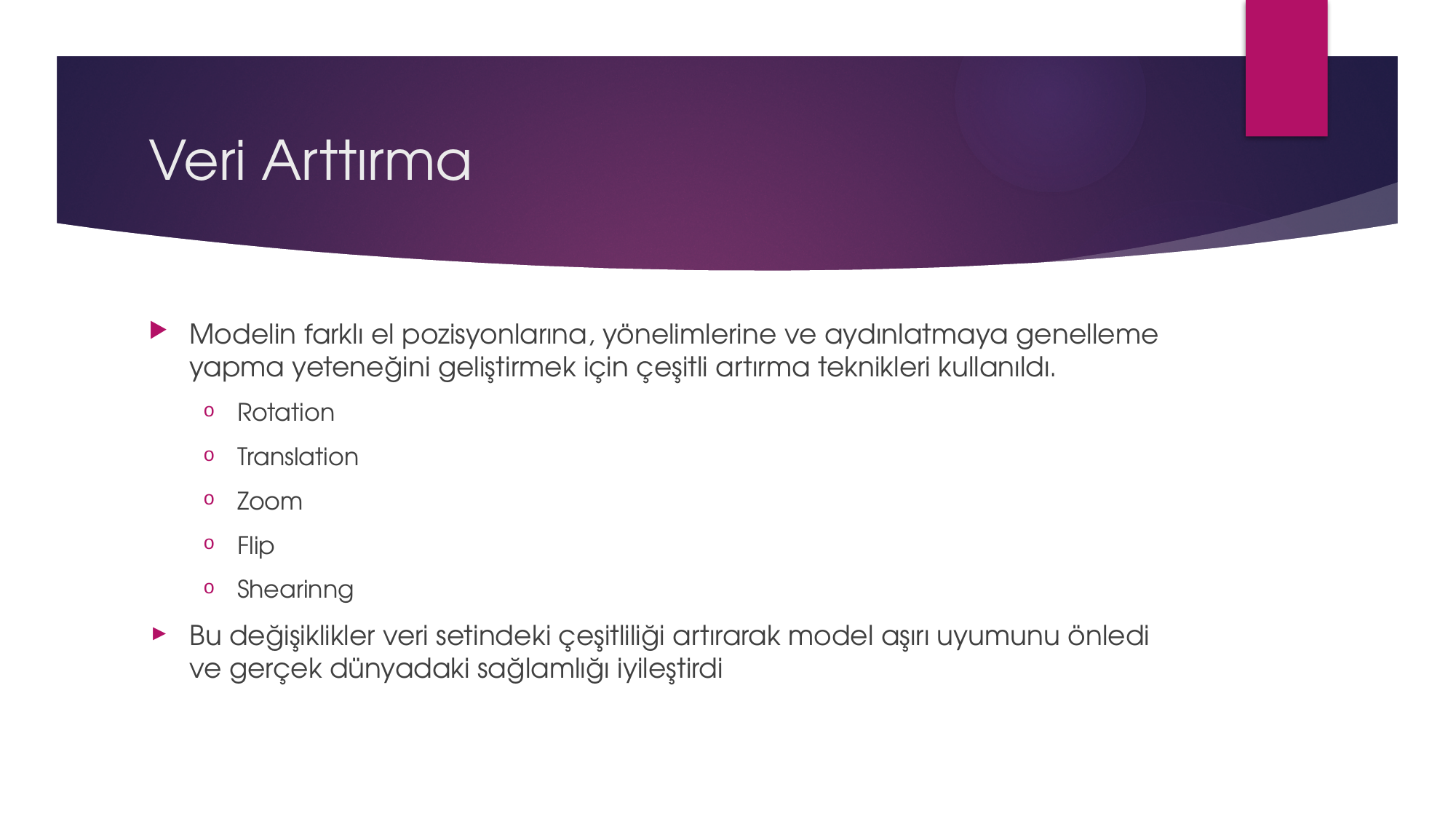

# Veri Arttırma
Modelin farklı el pozisyonlarına, yönelimlerine ve aydınlatmaya genelleme yapma yeteneğini geliştirmek için çeşitli artırma teknikleri kullanıldı.
Rotation
Translation
Zoom
Flip
Shearinng
Bu değişiklikler veri setindeki çeşitliliği artırarak model aşırı uyumunu önledi ve gerçek dünyadaki sağlamlığı iyileştirdi